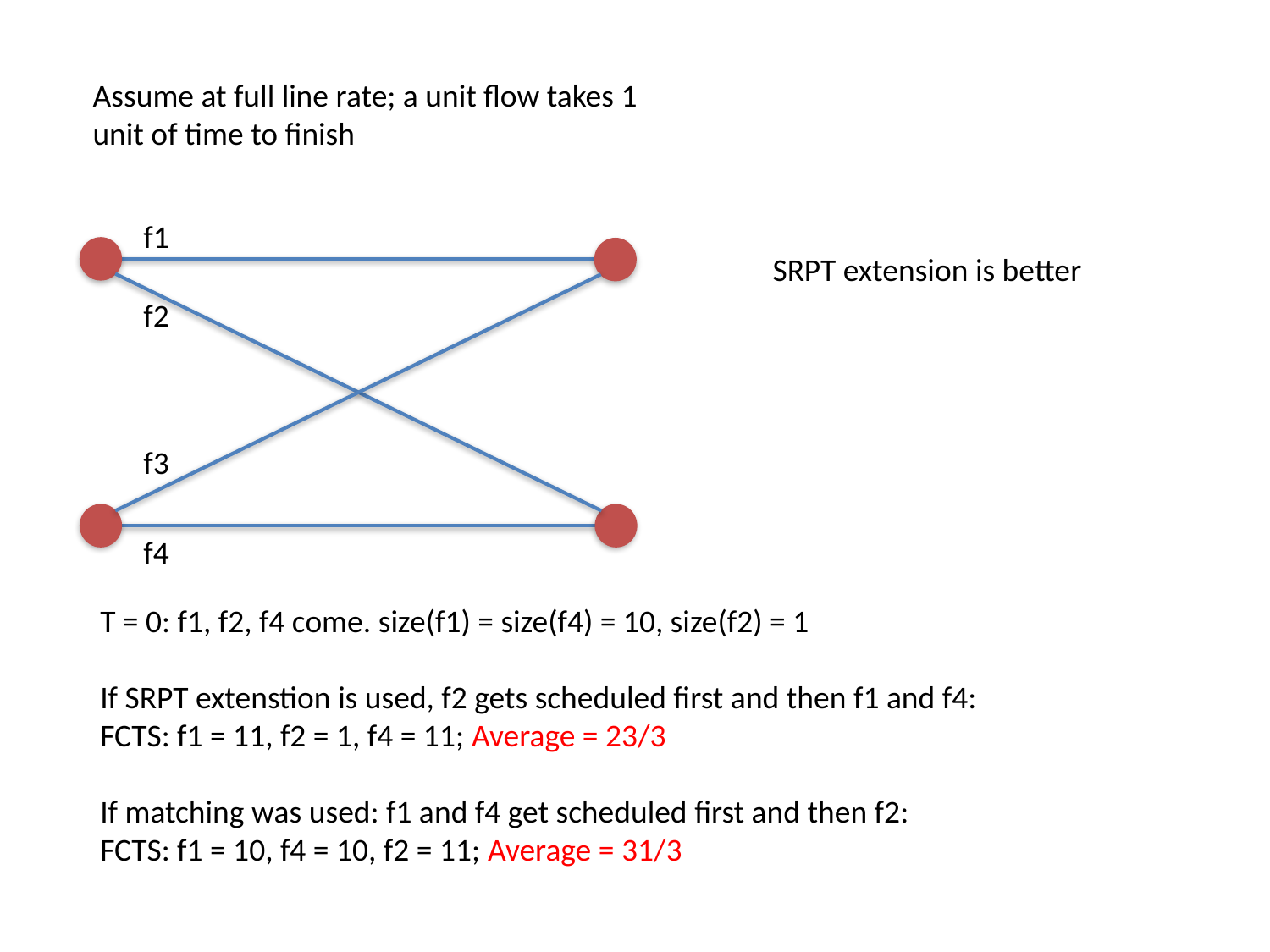

Assume at full line rate; a unit flow takes 1 unit of time to finish
f1

SRPT extension is better
f2
f3
f4
T = 0: f1, f2, f4 come. size(f1) = size(f4) = 10, size(f2) = 1

If SRPT extenstion is used, f2 gets scheduled first and then f1 and f4:
FCTS: f1 = 11, f2 = 1, f4 = 11; Average = 23/3

If matching was used: f1 and f4 get scheduled first and then f2:
FCTS: f1 = 10, f4 = 10, f2 = 11; Average = 31/3